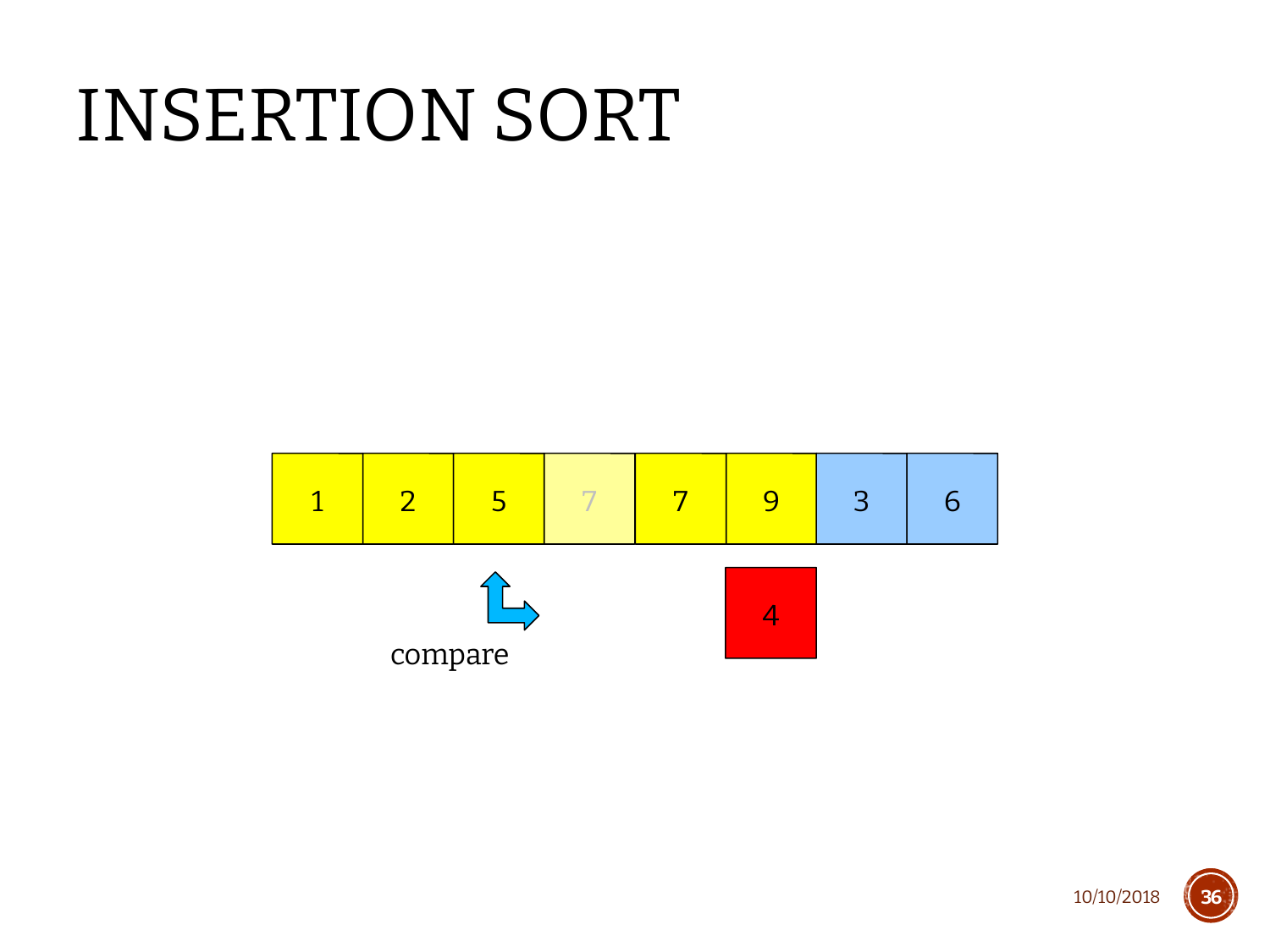

# Insertion Sort
1
2
5
7
7
9
3
6
4

compare
10/10/2018
36